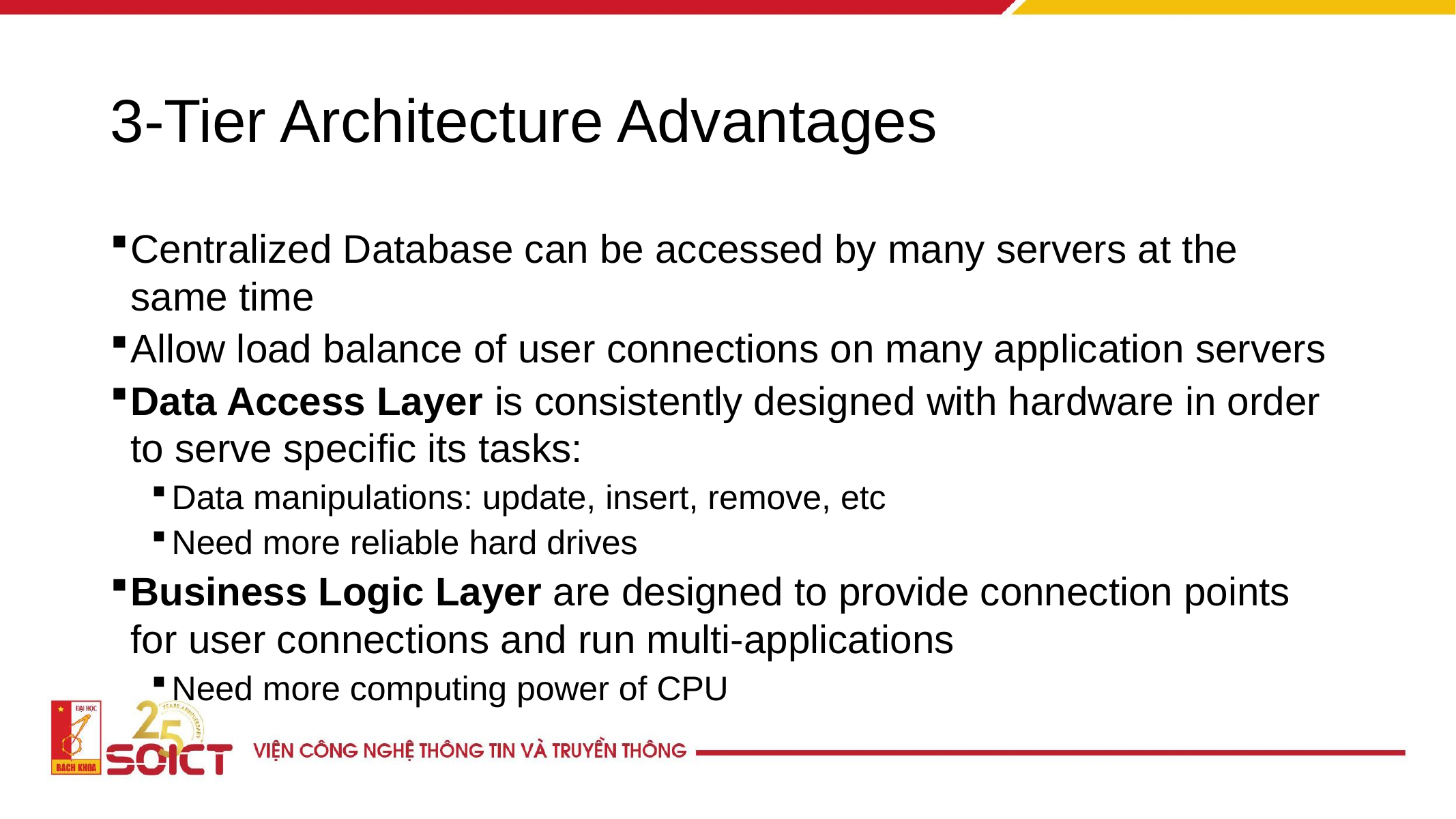

# 3-Tier Architecture Advantages
Centralized Database can be accessed by many servers at the same time
Allow load balance of user connections on many application servers
Data Access Layer is consistently designed with hardware in order to serve specific its tasks:
Data manipulations: update, insert, remove, etc
Need more reliable hard drives
Business Logic Layer are designed to provide connection points for user connections and run multi-applications
Need more computing power of CPU